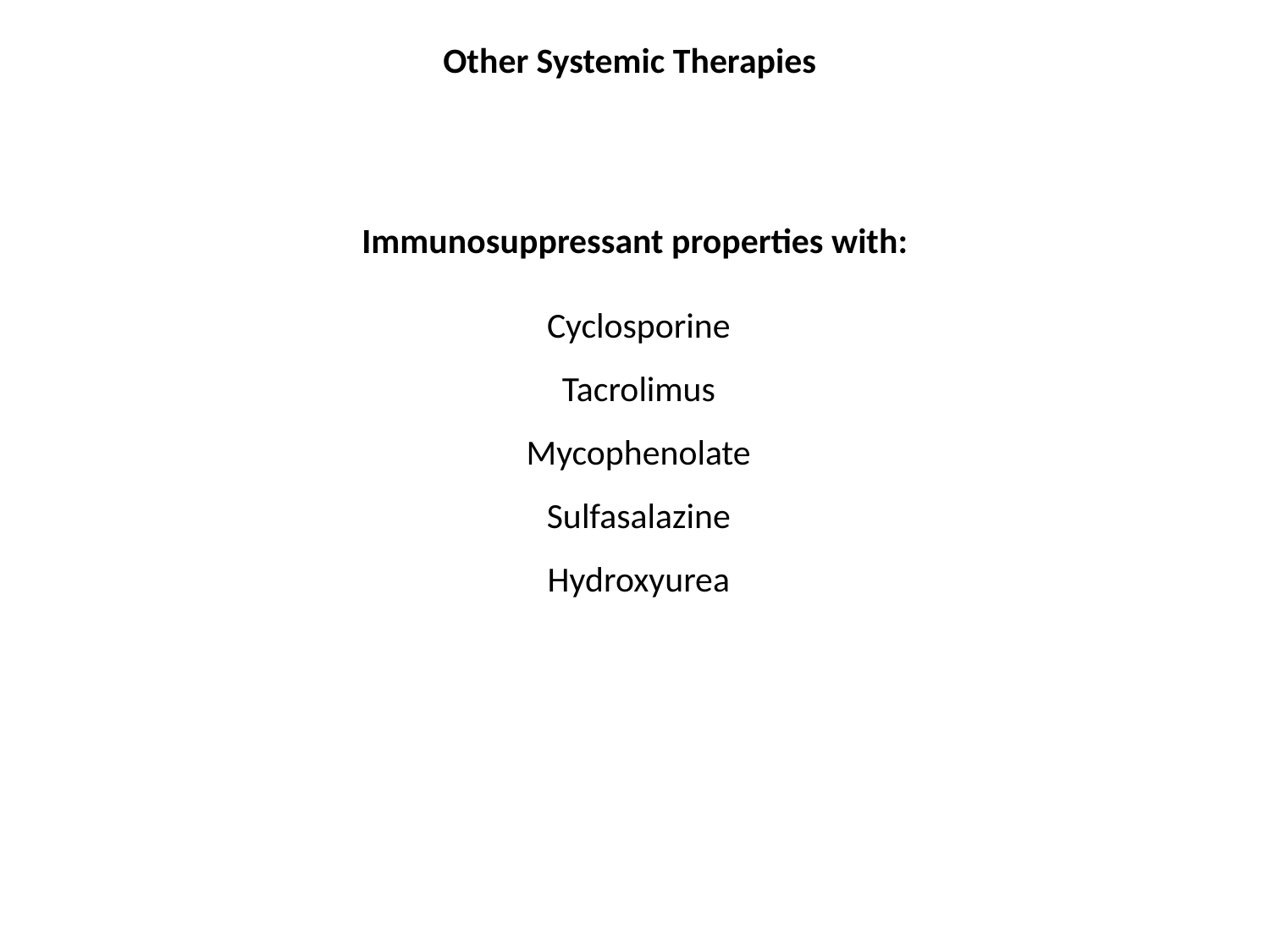

Other Systemic Therapies
Immunosuppressant properties with:
Cyclosporine
Tacrolimus
Mycophenolate
Sulfasalazine
Hydroxyurea